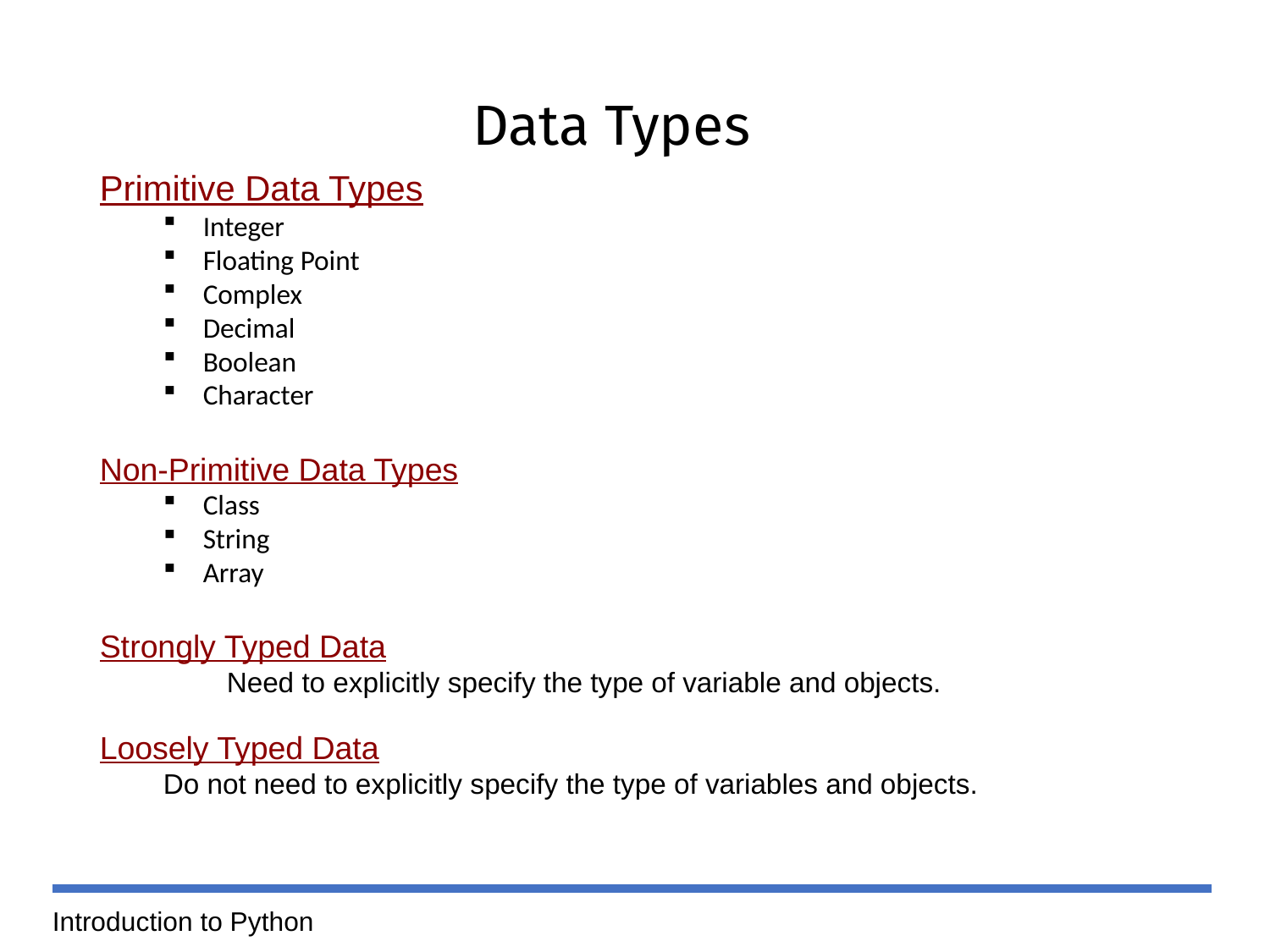

Data Types
Primitive Data Types
Integer
Floating Point
Complex
Decimal
Boolean
Character

Non-Primitive Data Types
Class
String
Array

Strongly Typed Data
	Need to explicitly specify the type of variable and objects.

Loosely Typed Data
Do not need to explicitly specify the type of variables and objects.

Introduction to Python